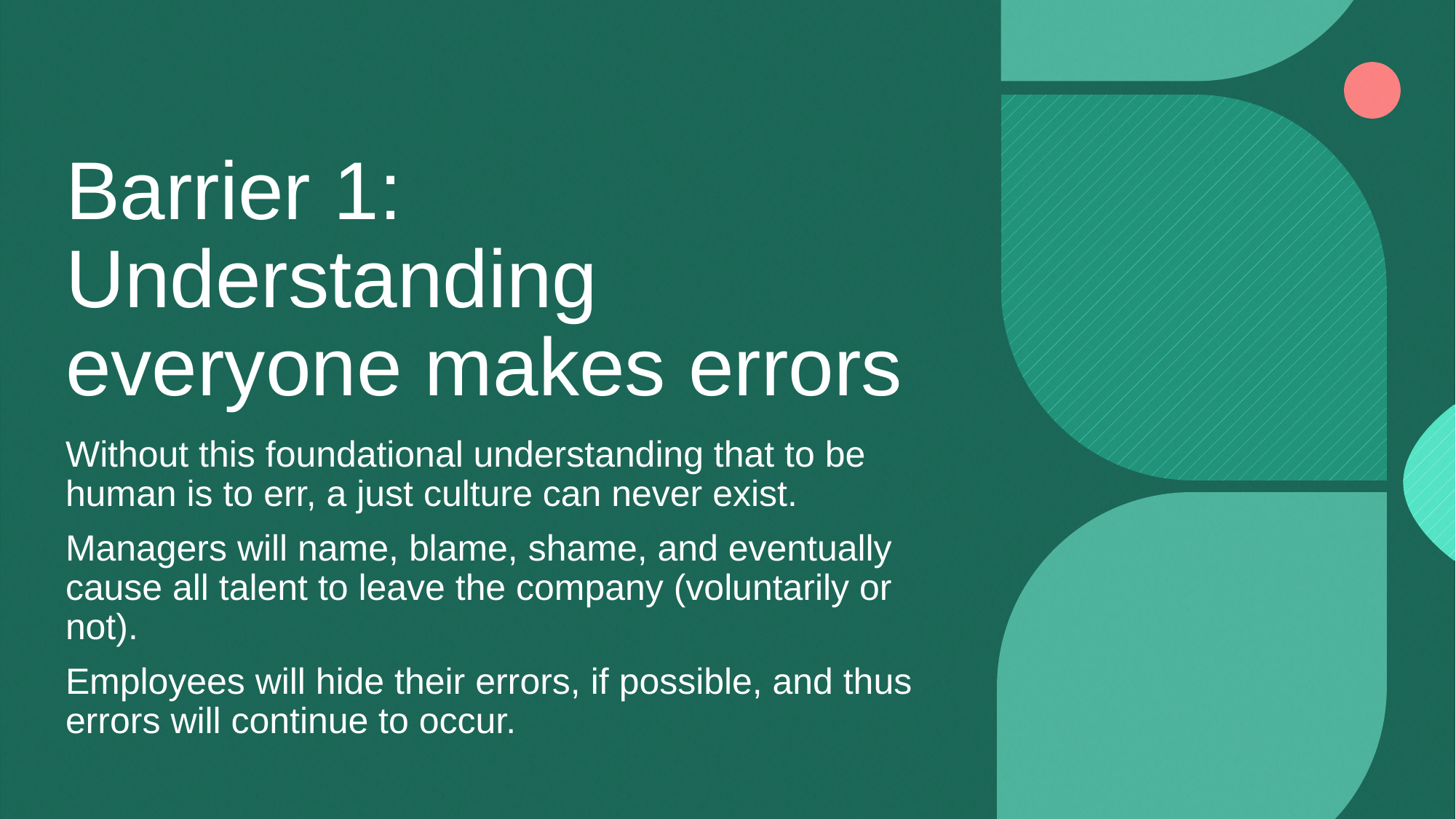

# Barrier 1: Understanding everyone makes errors
Without this foundational understanding that to be human is to err, a just culture can never exist.
Managers will name, blame, shame, and eventually cause all talent to leave the company (voluntarily or not).
Employees will hide their errors, if possible, and thus errors will continue to occur.